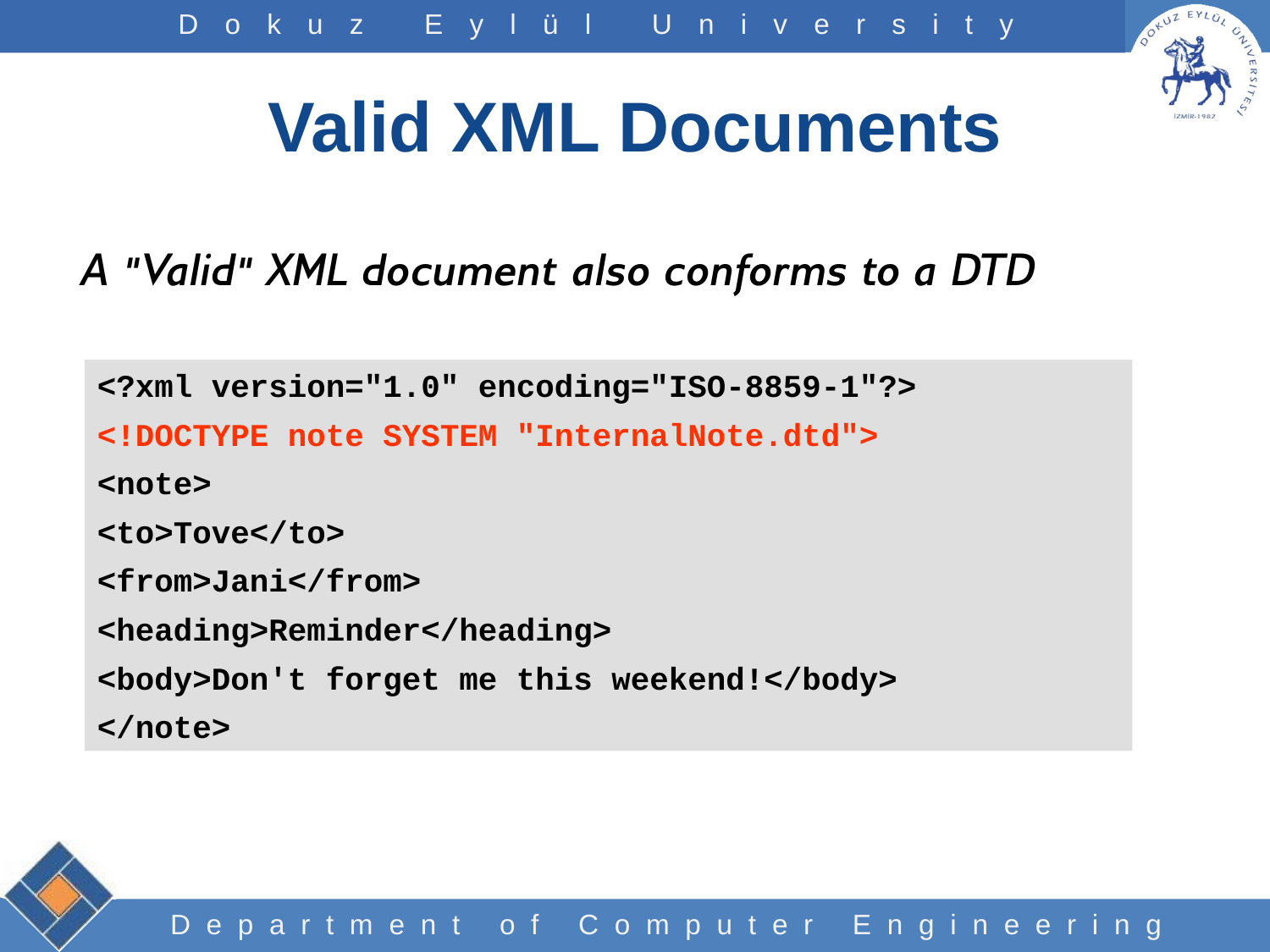

# Valid XML Documents
A "Valid" XML document also conforms to a DTD
<?xml version="1.0" encoding="ISO-8859-1"?>
<!DOCTYPE note SYSTEM "InternalNote.dtd">
<note>
<to>Tove</to>
<from>Jani</from>
<heading>Reminder</heading>
<body>Don't forget me this weekend!</body>
</note>